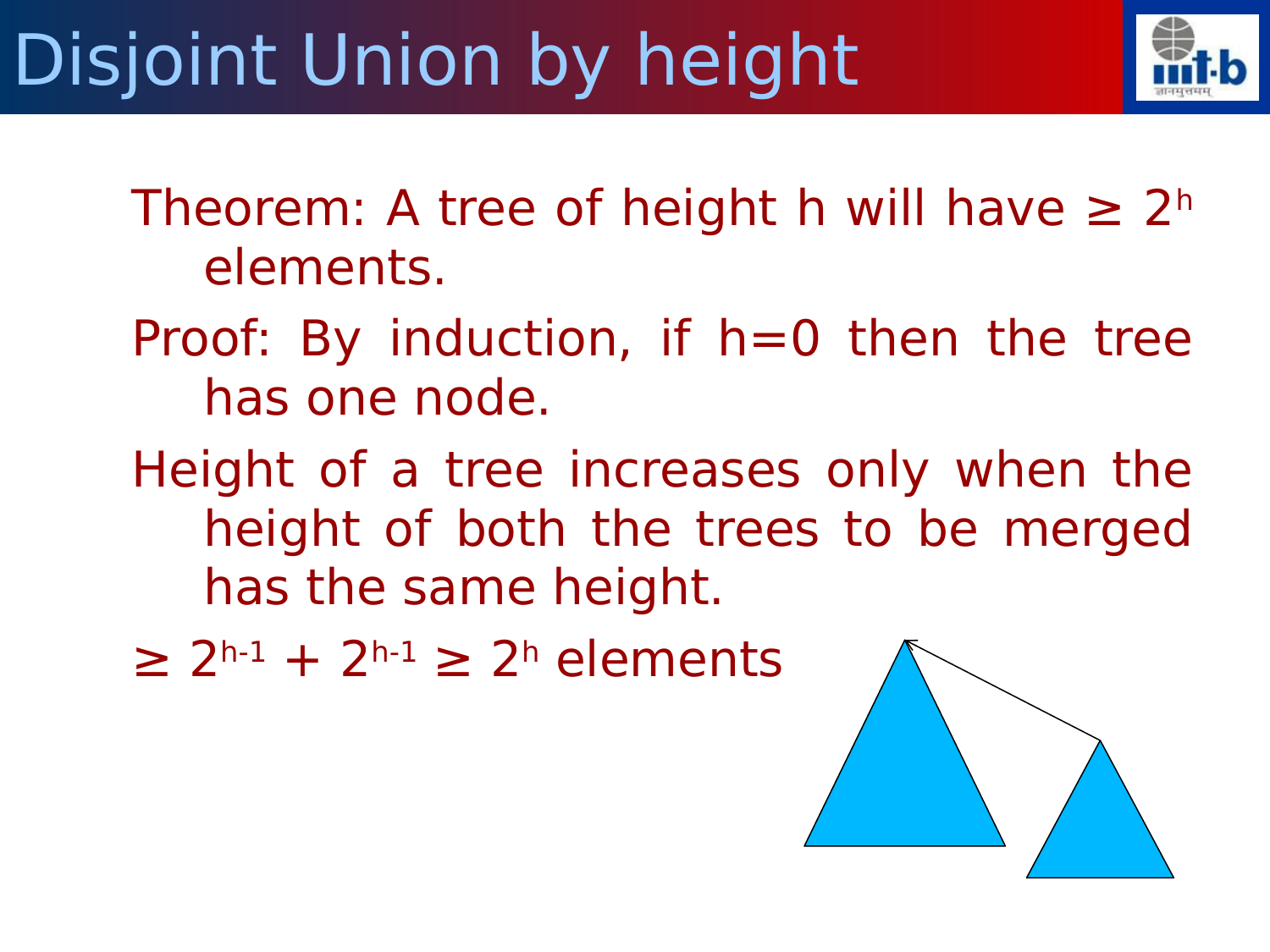

Disjoint Union by height
Theorem: A tree of height h will have ≥ 2h elements.
Proof: By induction, if h=0 then the tree has one node.
Height of a tree increases only when the height of both the trees to be merged has the same height.
≥ 2h-1 + 2h-1 ≥ 2h elements